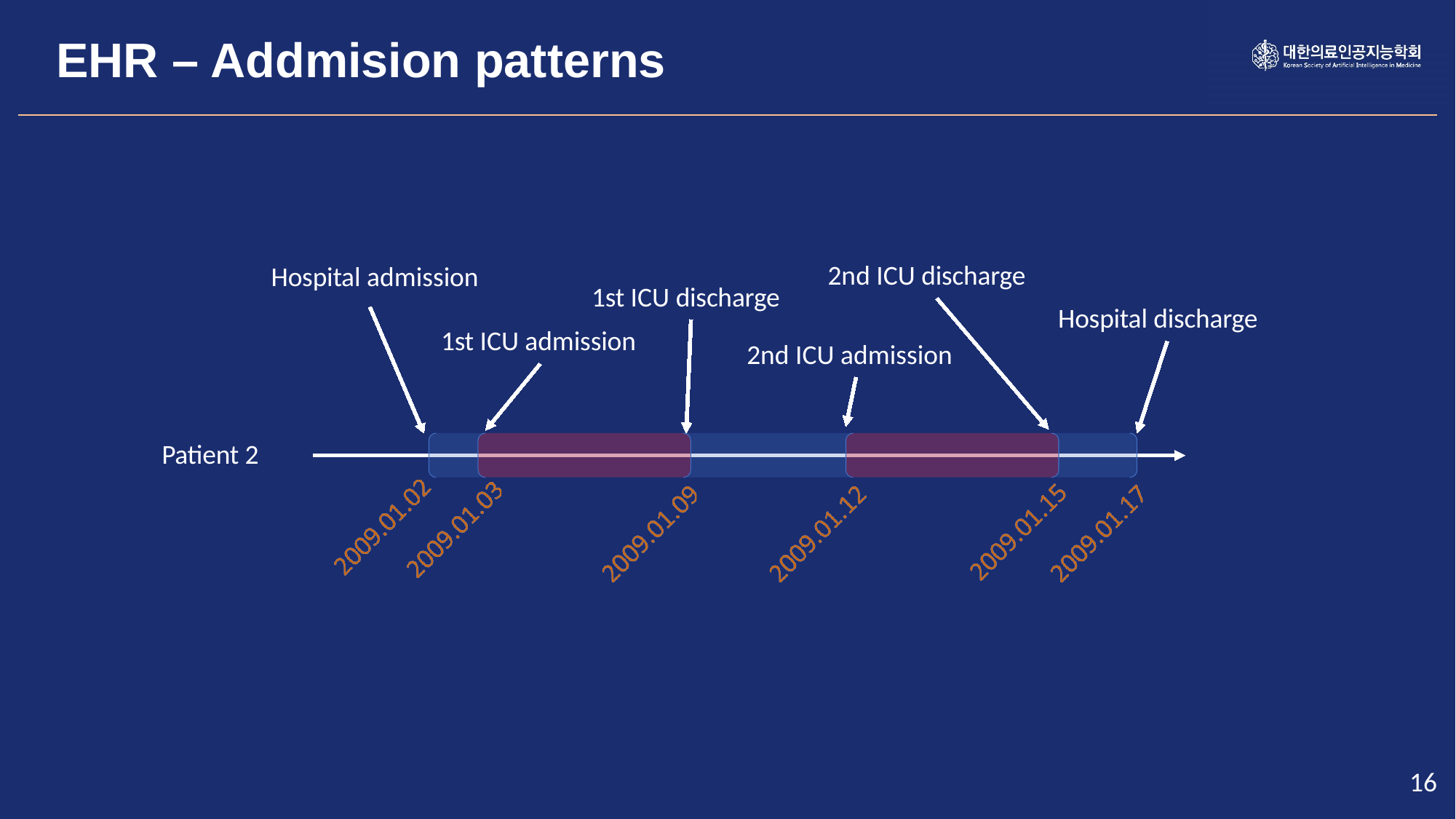

EHR – Addmision patterns
2nd ICU discharge
Hospital admission
1st ICU discharge

Hospital discharge

1st ICU admission
2nd ICU admission

Patient 2

16